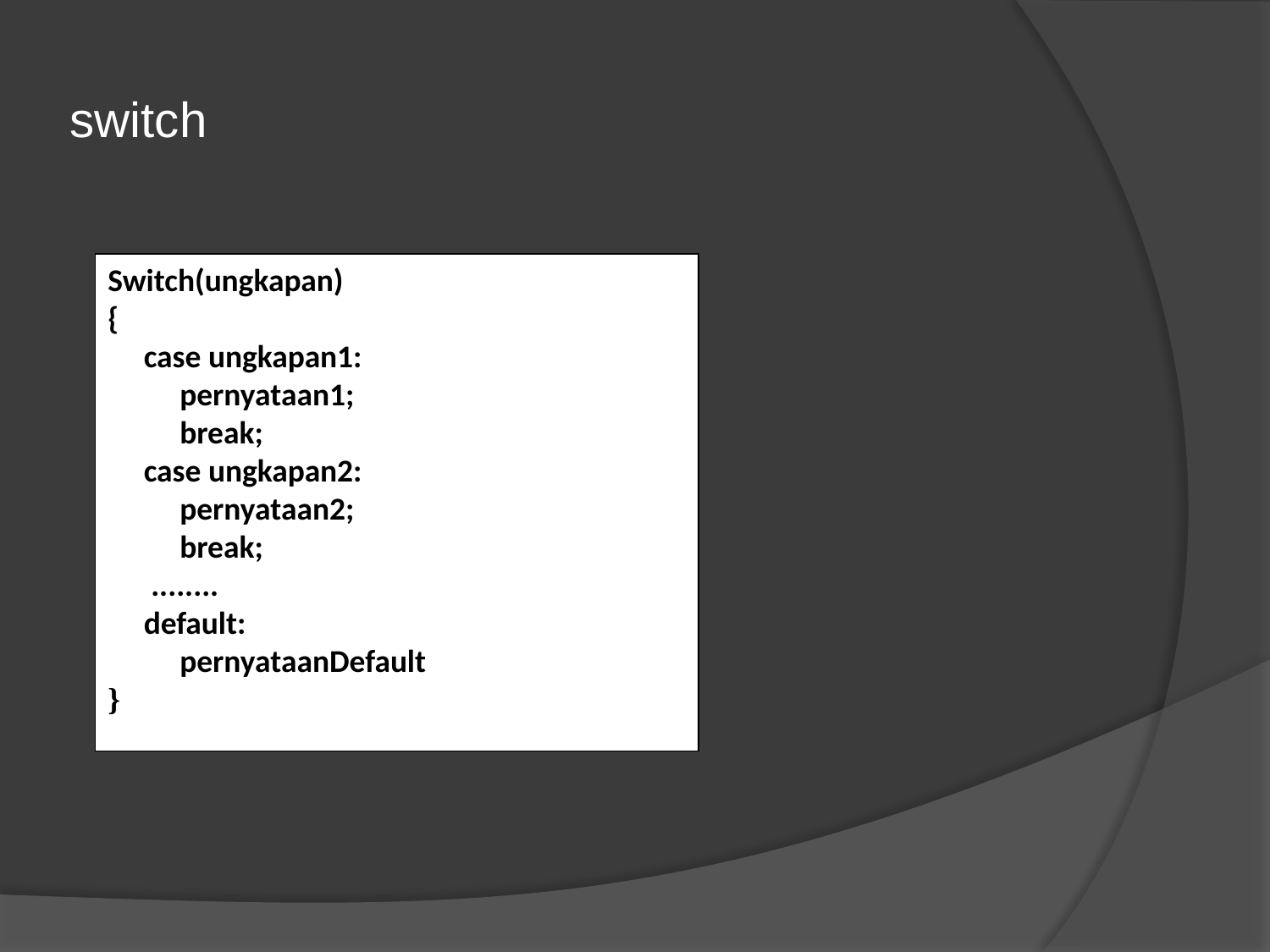

# switch

Switch(ungkapan)
{
     case ungkapan1:
          pernyataan1;
          break;
     case ungkapan2:
          pernyataan2;
          break;
      ........
     default:
          pernyataanDefault
}